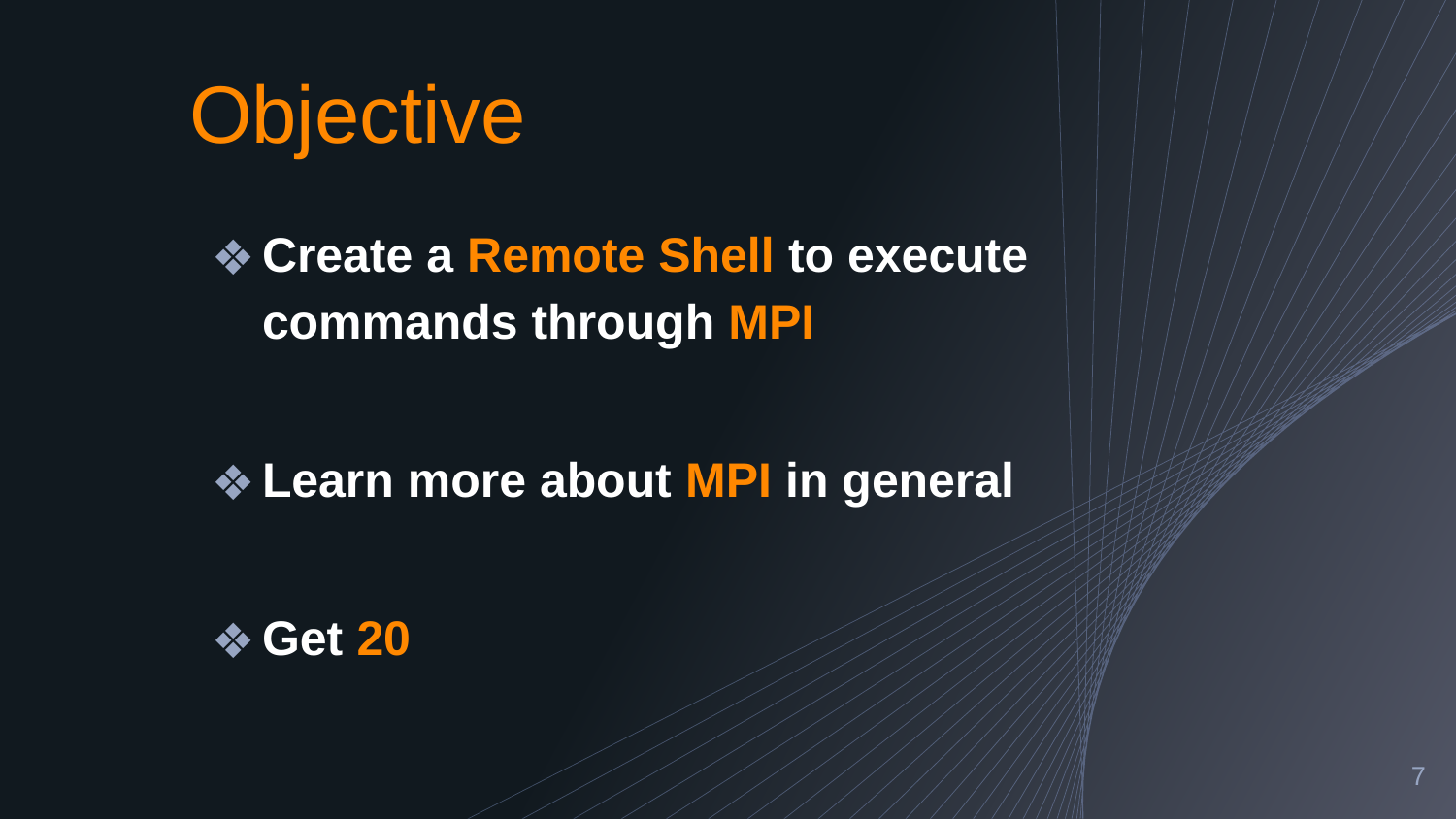

# Objective
Create a Remote Shell to execute commands through MPI

Learn more about MPI in general

Get 20

7